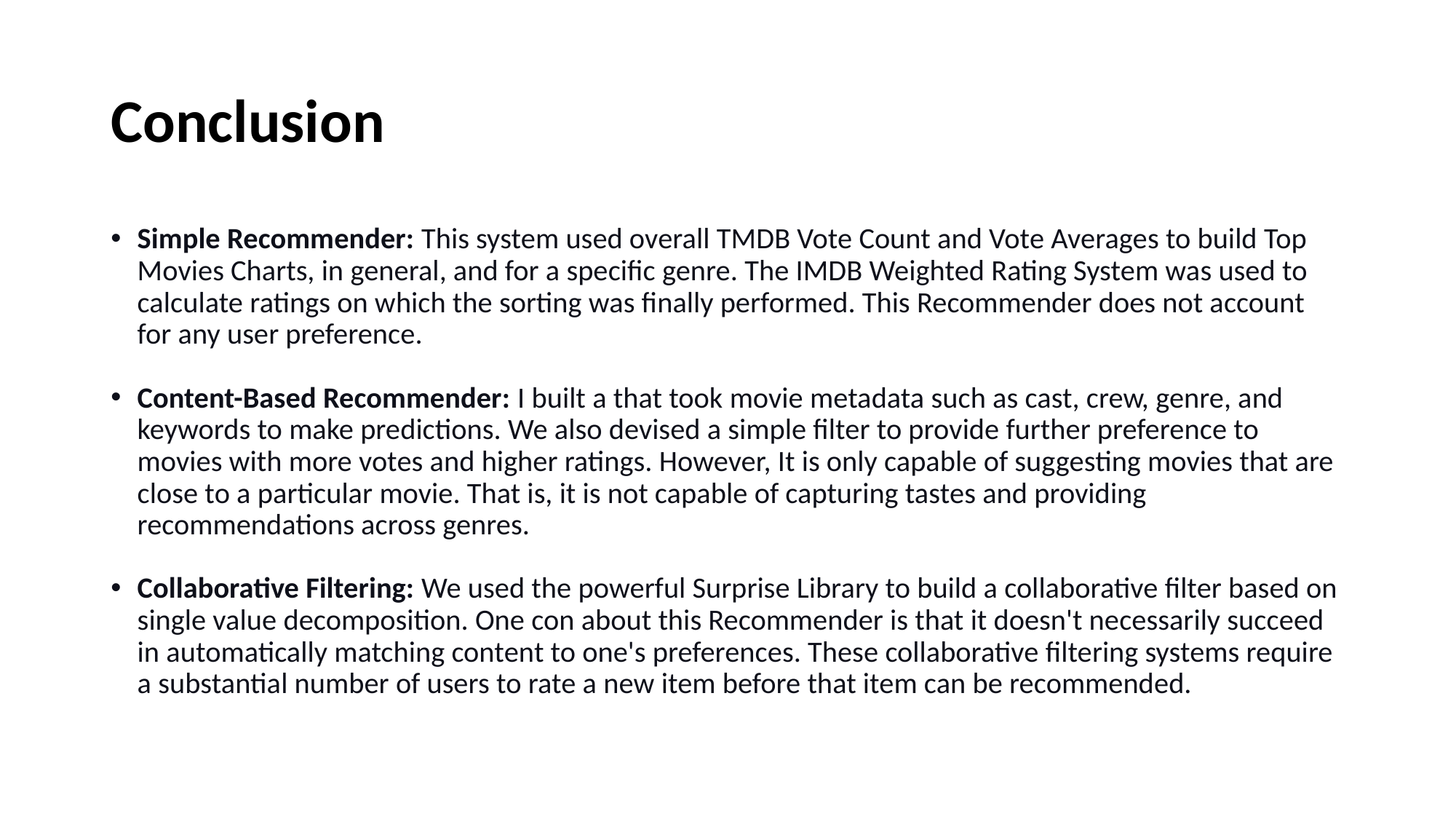

# Conclusion
Simple Recommender: This system used overall TMDB Vote Count and Vote Averages to build Top Movies Charts, in general, and for a specific genre. The IMDB Weighted Rating System was used to calculate ratings on which the sorting was finally performed. This Recommender does not account for any user preference.

Content-Based Recommender: I built a that took movie metadata such as cast, crew, genre, and keywords to make predictions. We also devised a simple filter to provide further preference to movies with more votes and higher ratings. However, It is only capable of suggesting movies that are close to a particular movie. That is, it is not capable of capturing tastes and providing recommendations across genres.

Collaborative Filtering: We used the powerful Surprise Library to build a collaborative filter based on single value decomposition. One con about this Recommender is that it doesn't necessarily succeed in automatically matching content to one's preferences. These collaborative filtering systems require a substantial number of users to rate a new item before that item can be recommended.